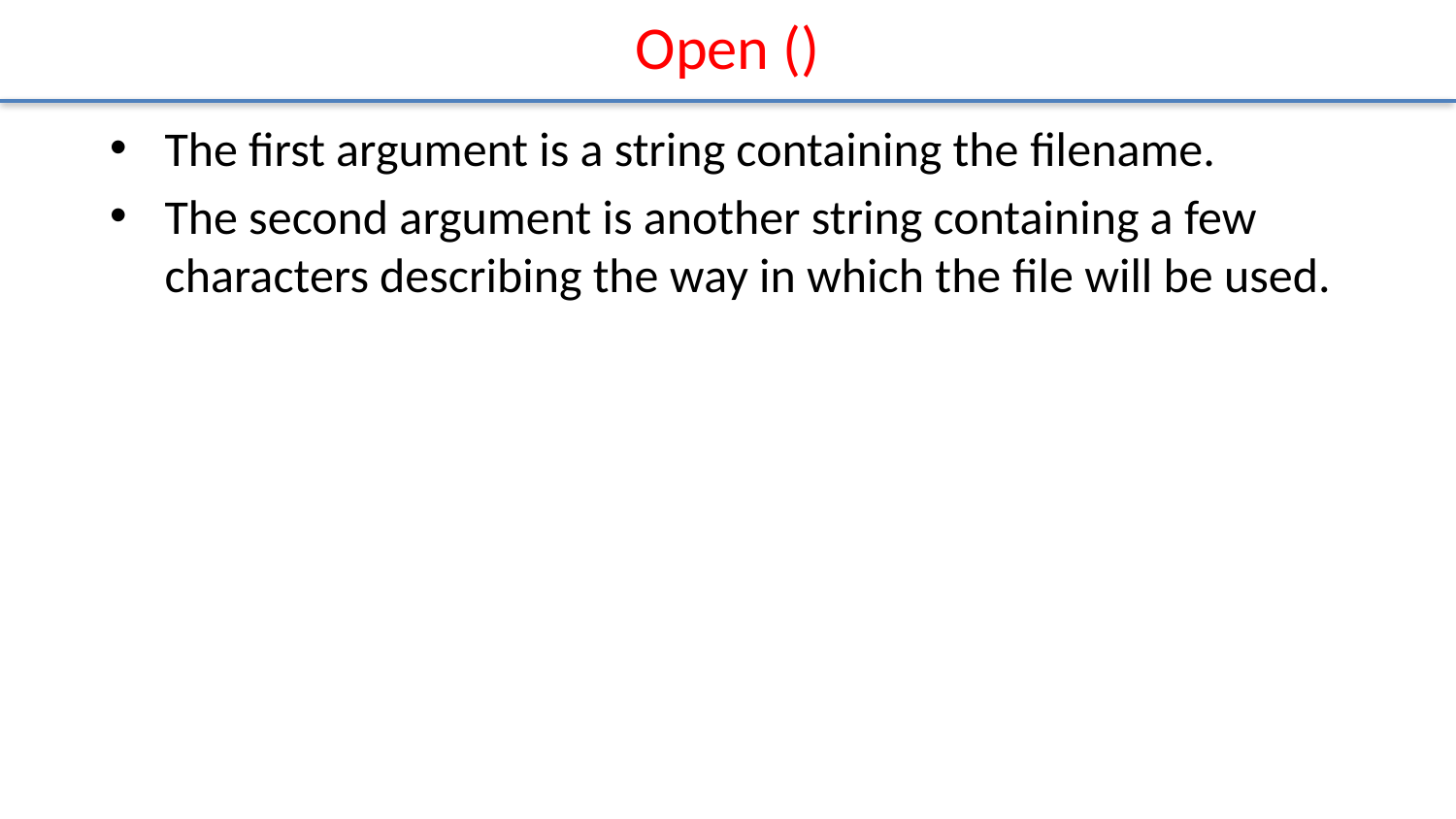

# Open ()
The first argument is a string containing the filename.
The second argument is another string containing a few characters describing the way in which the file will be used.